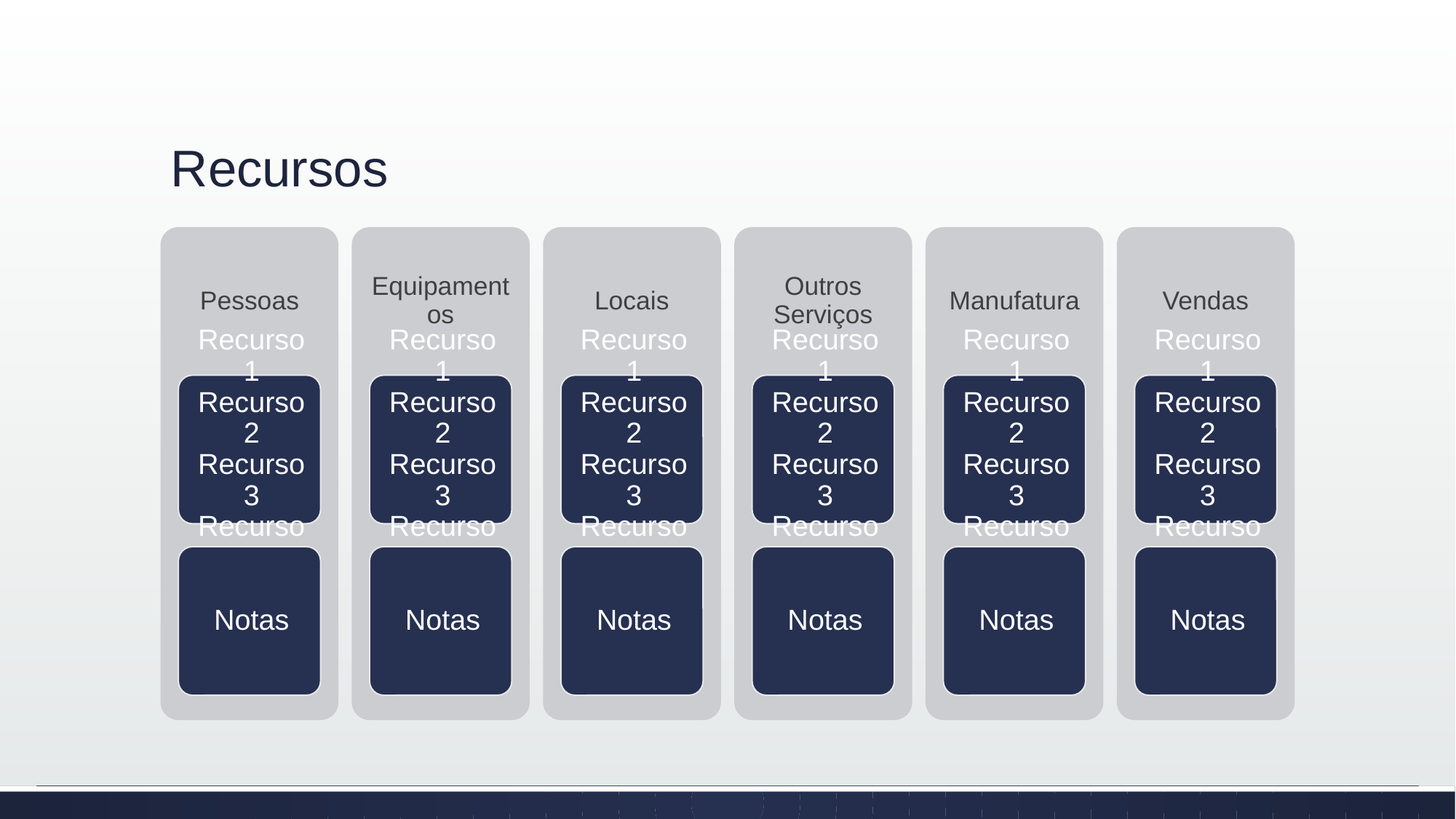

# Recursos
Pessoas
Recurso 1
Recurso 2
Recurso 3
Recurso 4
Notas
Equipamentos
Recurso 1
Recurso 2
Recurso 3
Recurso 4
Notas
Locais
Recurso 1
Recurso 2
Recurso 3
Recurso 4
Notas
Outros Serviços
Recurso 1
Recurso 2
Recurso 3
Recurso 4
Notas
Manufatura
Recurso 1
Recurso 2
Recurso 3
Recurso 4
Notas
Vendas
Recurso 1
Recurso 2
Recurso 3
Recurso 4
Notas